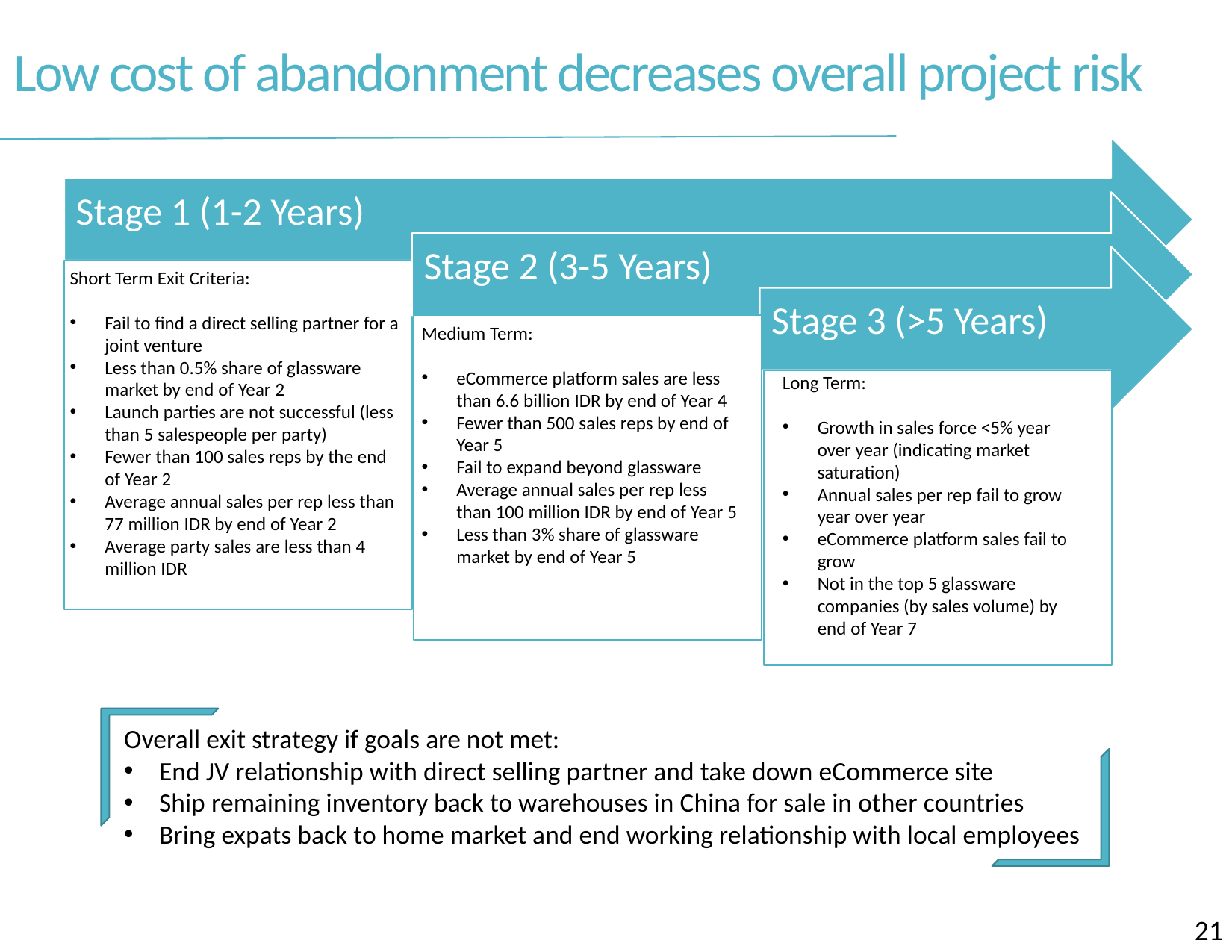

# Low cost of abandonment decreases overall project risk

Stage 1 (1-2 Years)

Stage 2 (3-5 Years)

Stage 3 (>5 Years)

Short Term Exit Criteria:

Fail to find a direct selling partner for a joint venture
Less than 0.5% share of glassware market by end of Year 2
Launch parties are not successful (less than 5 salespeople per party)
Fewer than 100 sales reps by the end of Year 2
Average annual sales per rep less than 77 million IDR by end of Year 2
Average party sales are less than 4 million IDR

Medium Term:

eCommerce platform sales are less than 6.6 billion IDR by end of Year 4
Fewer than 500 sales reps by end of Year 5
Fail to expand beyond glassware
Average annual sales per rep less than 100 million IDR by end of Year 5
Less than 3% share of glassware market by end of Year 5
Long Term:

Growth in sales force <5% year over year (indicating market saturation)
Annual sales per rep fail to grow year over year
eCommerce platform sales fail to grow
Not in the top 5 glassware companies (by sales volume) by end of Year 7

Overall exit strategy if goals are not met:
End JV relationship with direct selling partner and take down eCommerce site
Ship remaining inventory back to warehouses in China for sale in other countries
Bring expats back to home market and end working relationship with local employees

21